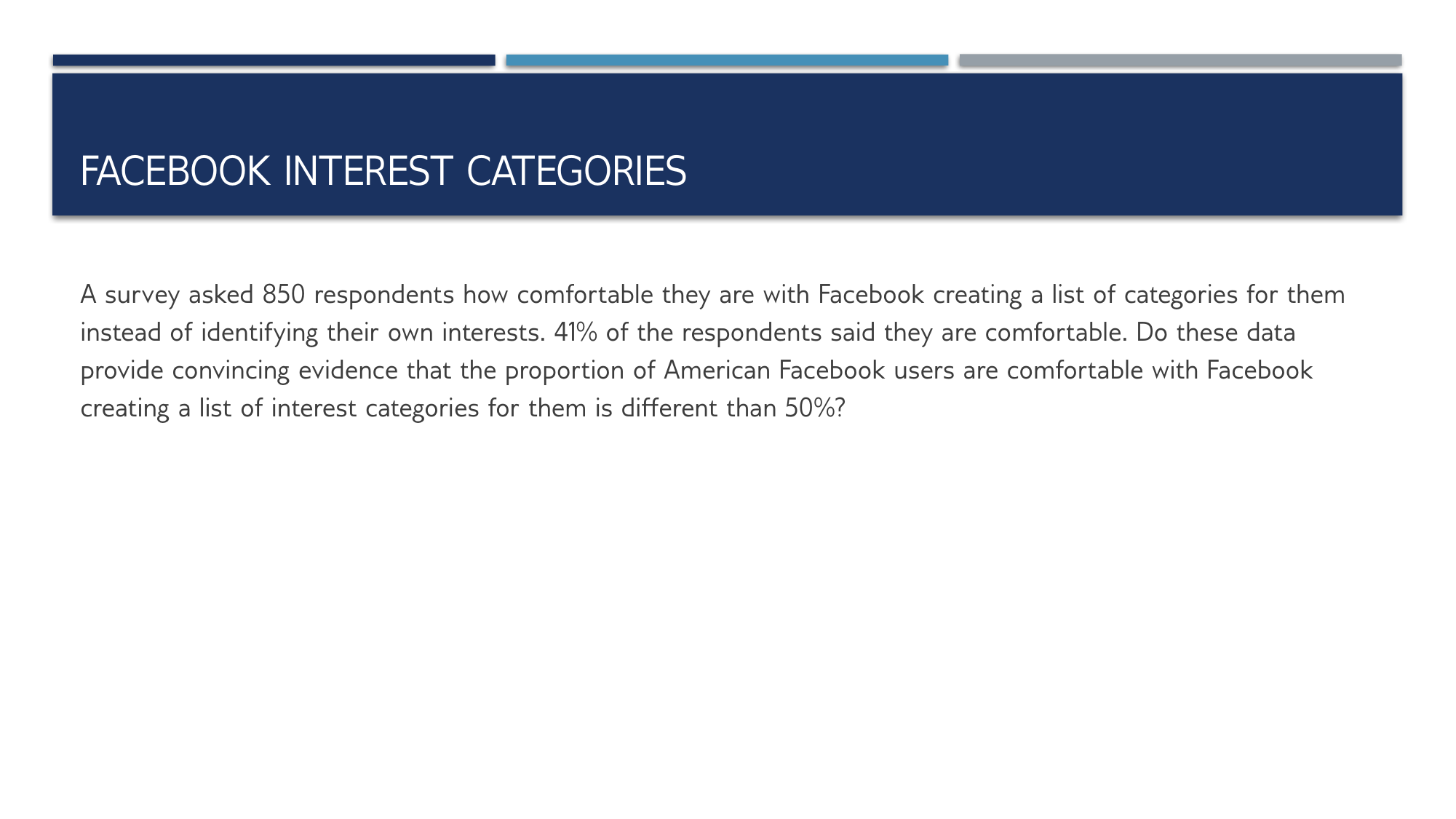

# Facebook interest categories
A survey asked 850 respondents how comfortable they are with Facebook creating a list of categories for them instead of identifying their own interests. 41% of the respondents said they are comfortable. Do these data provide convincing evidence that the proportion of American Facebook users are comfortable with Facebook creating a list of interest categories for them is different than 50%?

https://www.pewinternet.org/2019/01/16/facebook-algorithms-and-personal-data/